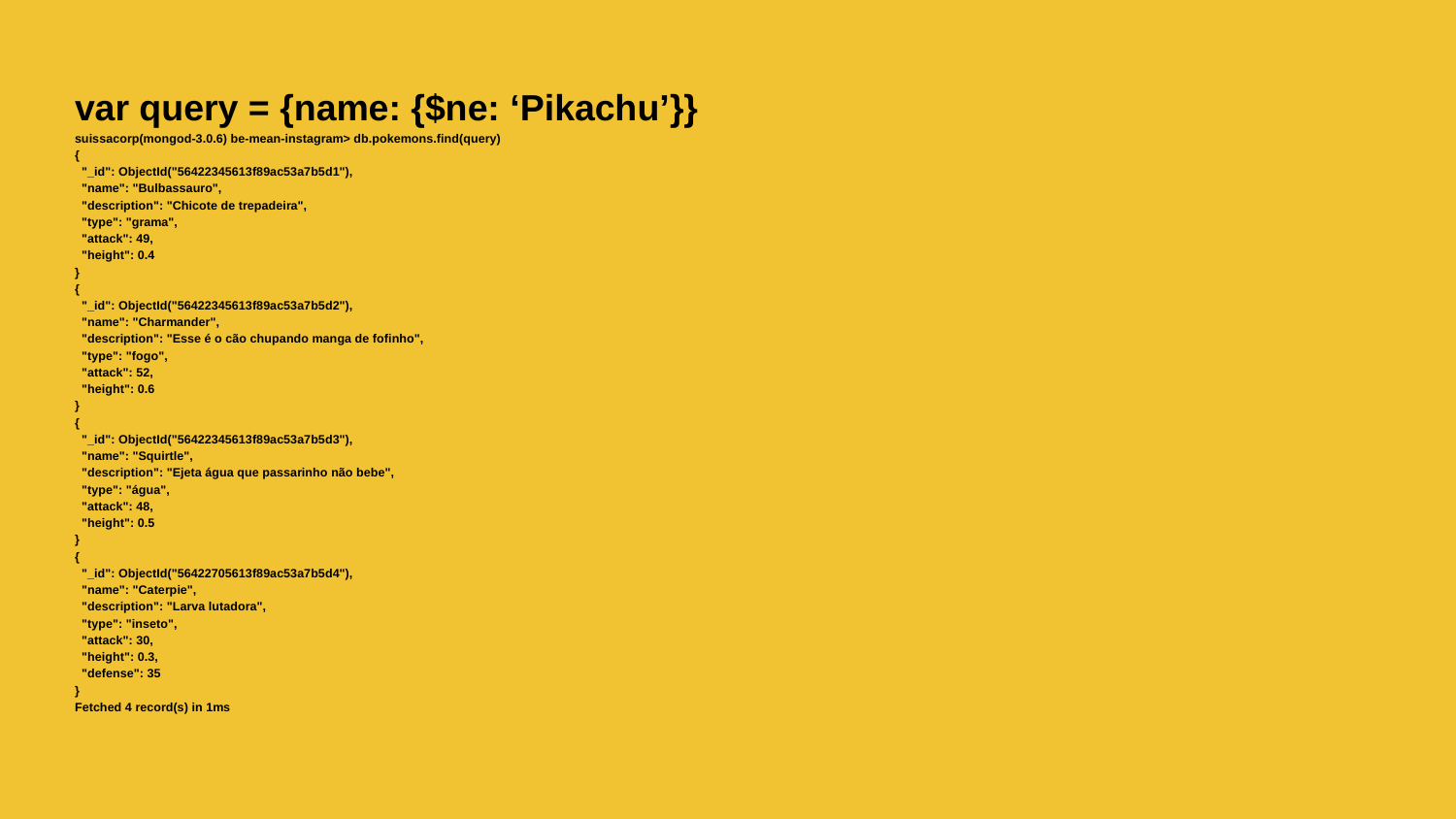

var query = {name: {$ne: ‘Pikachu’}}
suissacorp(mongod-3.0.6) be-mean-instagram> db.pokemons.find(query)
{
  "_id": ObjectId("56422345613f89ac53a7b5d1"),
  "name": "Bulbassauro",
  "description": "Chicote de trepadeira",
  "type": "grama",
  "attack": 49,
  "height": 0.4
}
{
  "_id": ObjectId("56422345613f89ac53a7b5d2"),
  "name": "Charmander",
  "description": "Esse é o cão chupando manga de fofinho",
  "type": "fogo",
  "attack": 52,
  "height": 0.6
}
{
  "_id": ObjectId("56422345613f89ac53a7b5d3"),
  "name": "Squirtle",
  "description": "Ejeta água que passarinho não bebe",
  "type": "água",
  "attack": 48,
  "height": 0.5
}
{
  "_id": ObjectId("56422705613f89ac53a7b5d4"),
  "name": "Caterpie",
  "description": "Larva lutadora",
  "type": "inseto",
  "attack": 30,
  "height": 0.3,
  "defense": 35
}
Fetched 4 record(s) in 1ms